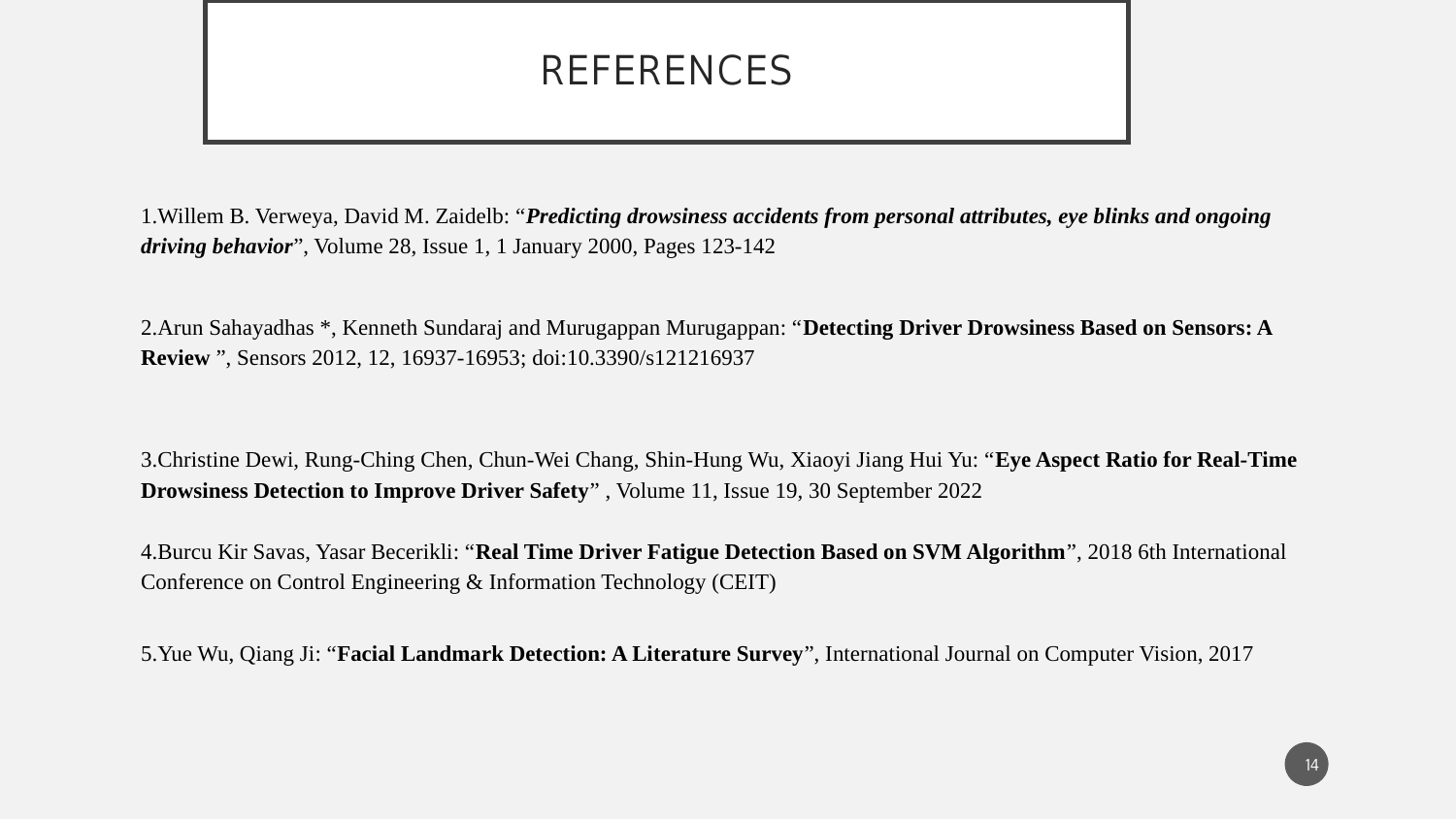

# References
1.Willem B. Verweya, David M. Zaidelb: “Predicting drowsiness accidents from personal attributes, eye blinks and ongoing driving behavior”, Volume 28, Issue 1, 1 January 2000, Pages 123-142

2.Arun Sahayadhas *, Kenneth Sundaraj and Murugappan Murugappan: “Detecting Driver Drowsiness Based on Sensors: A Review ”, Sensors 2012, 12, 16937-16953; doi:10.3390/s121216937

3.Christine Dewi, Rung-Ching Chen, Chun-Wei Chang, Shin-Hung Wu, Xiaoyi Jiang Hui Yu: “Eye Aspect Ratio for Real-Time Drowsiness Detection to Improve Driver Safety” , Volume 11, Issue 19, 30 September 2022

4.Burcu Kir Savas, Yasar Becerikli: “Real Time Driver Fatigue Detection Based on SVM Algorithm”, 2018 6th International Conference on Control Engineering & Information Technology (CEIT)

5.Yue Wu, Qiang Ji: “Facial Landmark Detection: A Literature Survey”, International Journal on Computer Vision, 2017

14